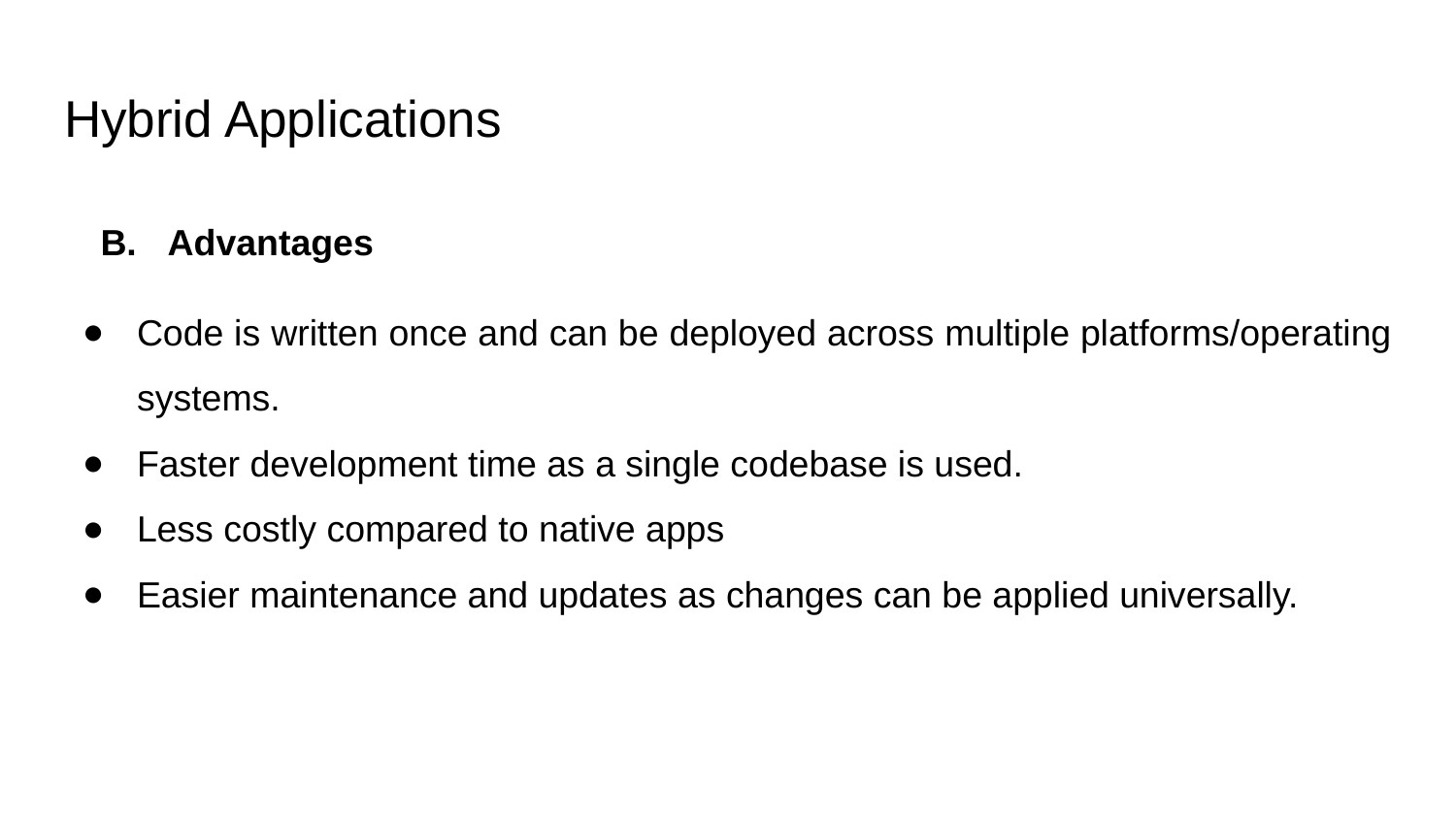

# Hybrid Applications

B.   Advantages
Code is written once and can be deployed across multiple platforms/operating systems.
Faster development time as a single codebase is used.
Less costly compared to native apps
Easier maintenance and updates as changes can be applied universally.